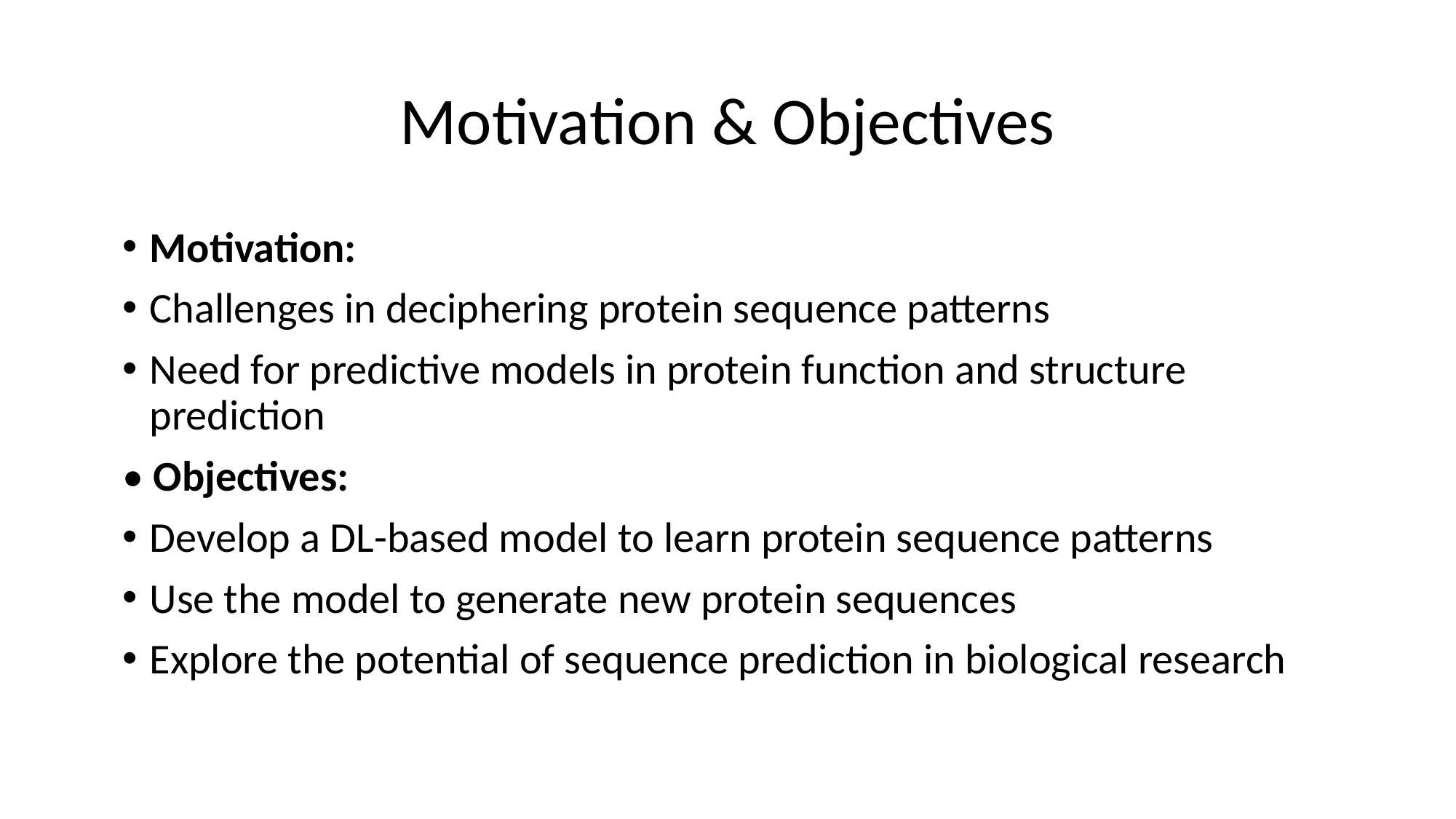

# Motivation & Objectives
Motivation:
Challenges in deciphering protein sequence patterns
Need for predictive models in protein function and structure prediction
• Objectives:
Develop a DL-based model to learn protein sequence patterns
Use the model to generate new protein sequences
Explore the potential of sequence prediction in biological research